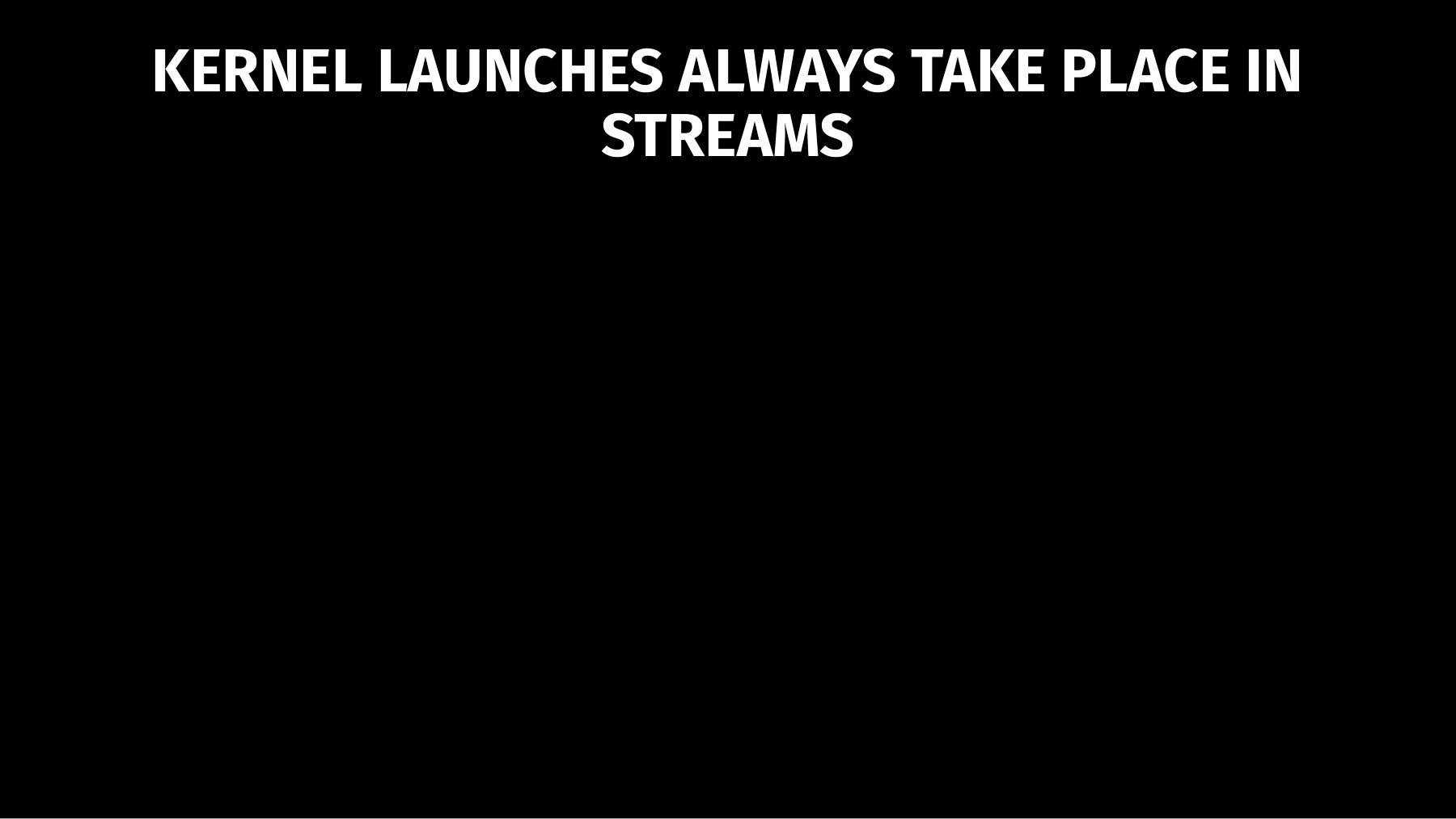

# Kernel launches always take place in streams